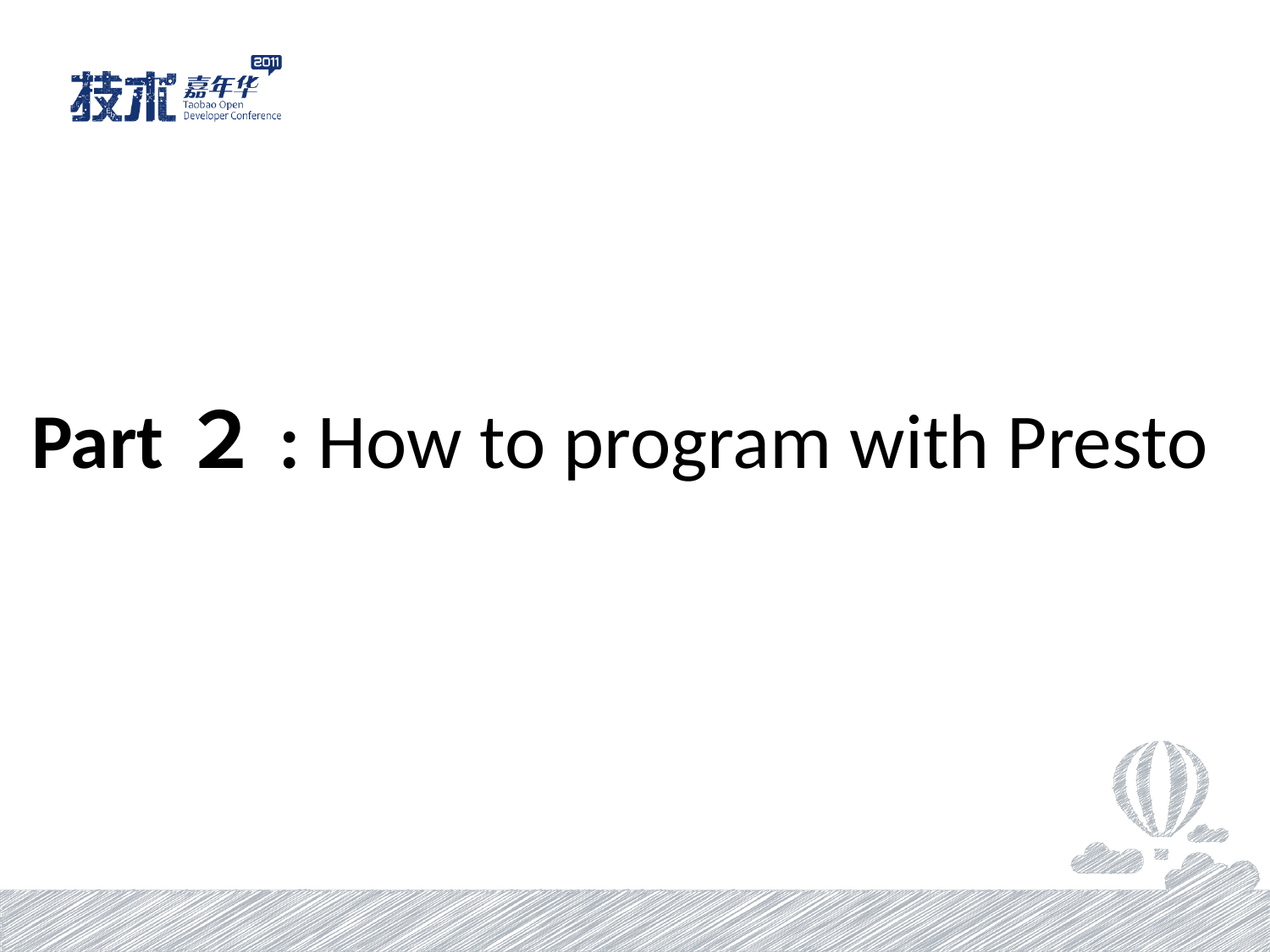

#

Part２: How to program with Presto